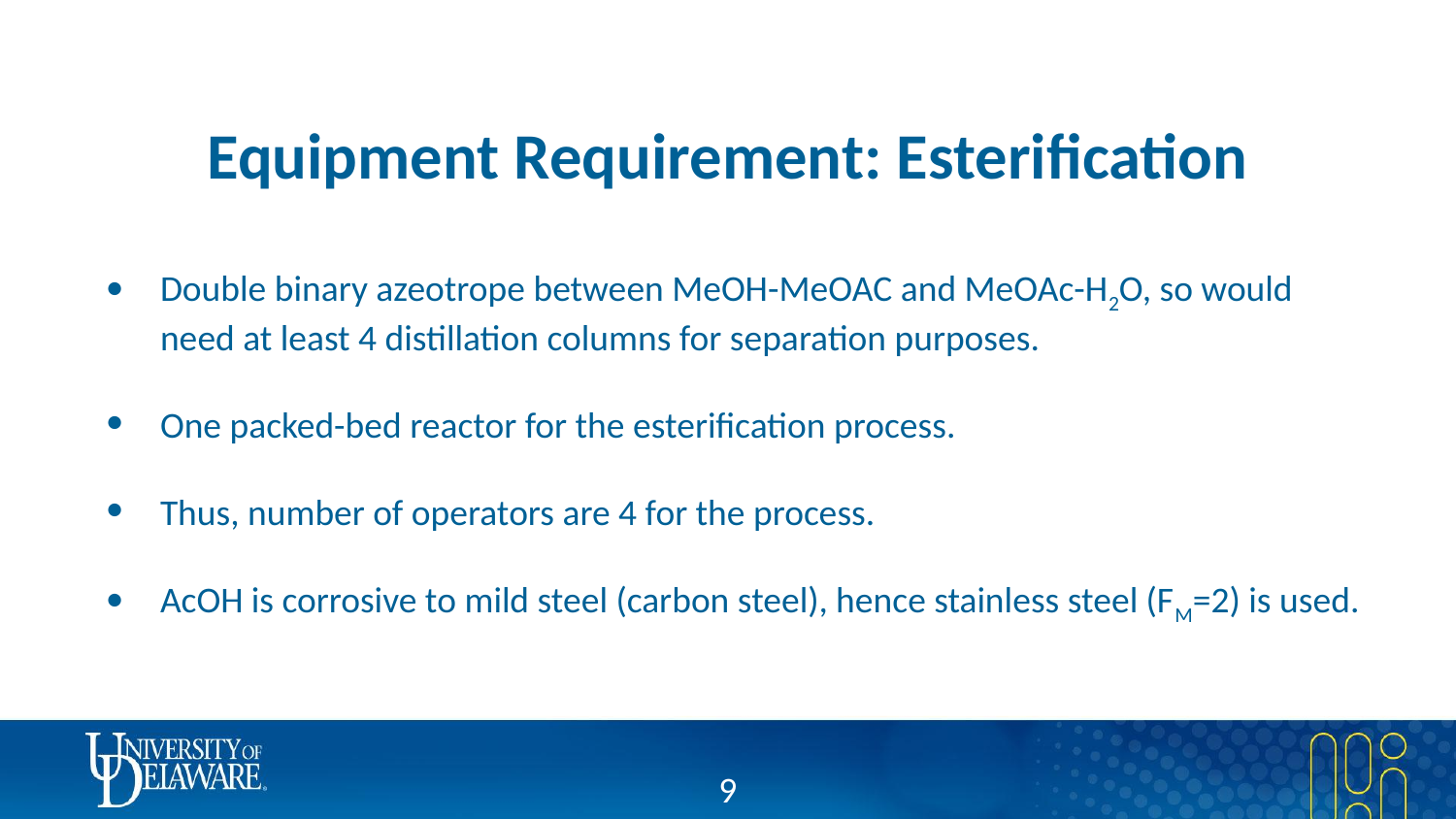

# Equipment Requirement: Esterification
Double binary azeotrope between MeOH-MeOAC and MeOAc-H2O, so would need at least 4 distillation columns for separation purposes.
One packed-bed reactor for the esterification process.
Thus, number of operators are 4 for the process.
AcOH is corrosive to mild steel (carbon steel), hence stainless steel (FM=2) is used.
9